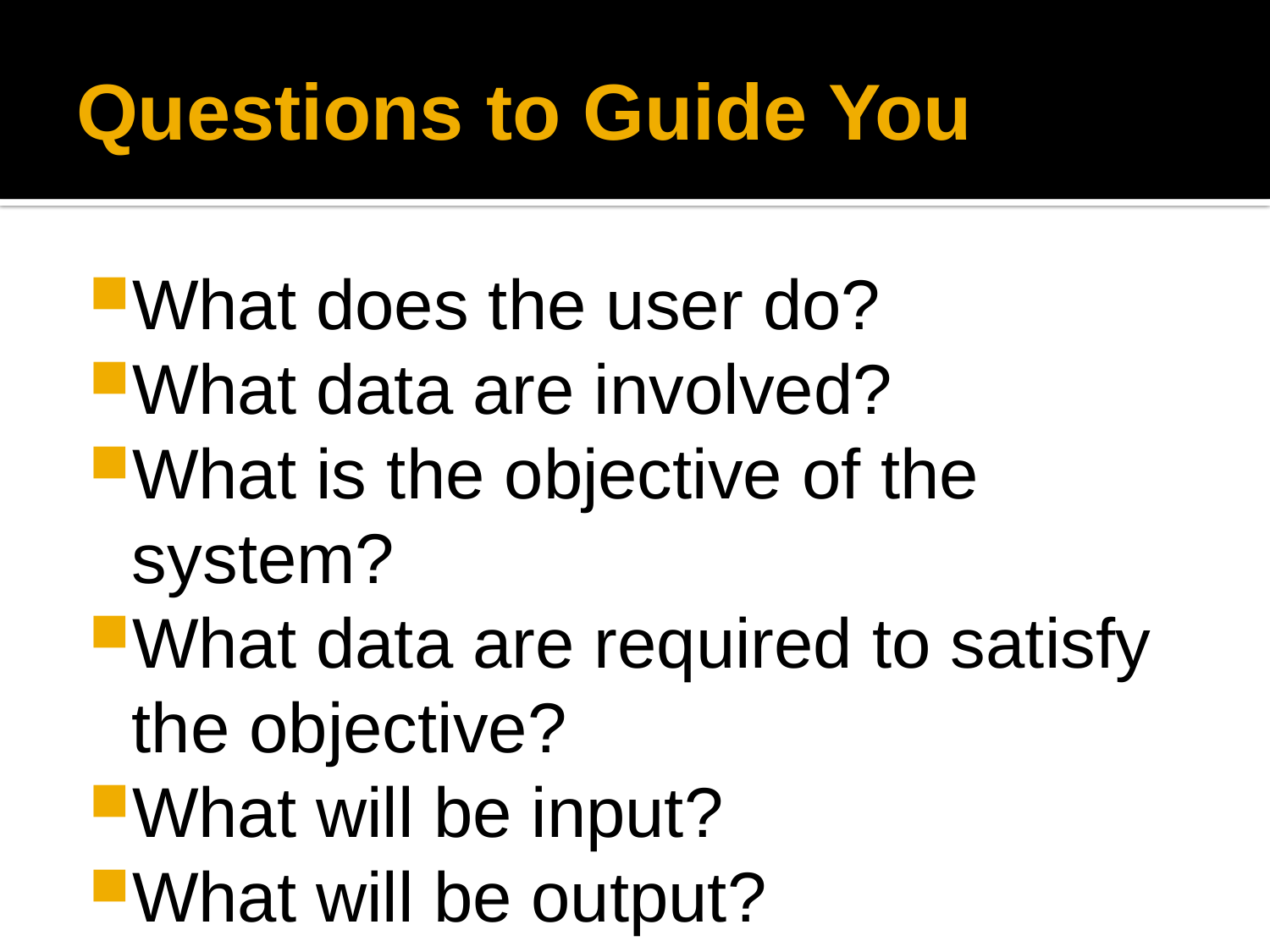

# Questions to Guide You
What does the user do?
What data are involved?
What is the objective of the system?
What data are required to satisfy the objective?
What will be input?
What will be output?